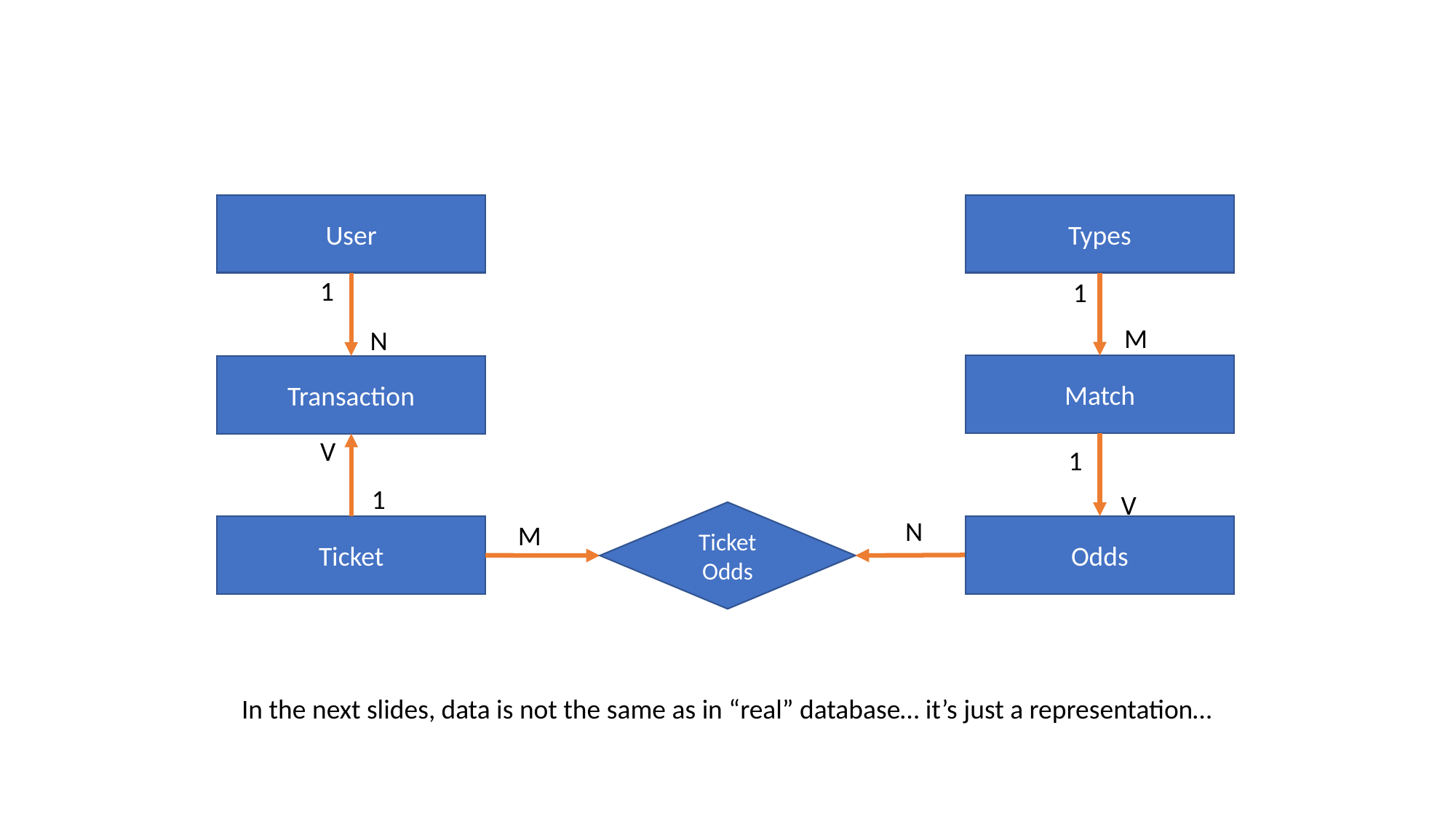

User
Types
1
1
M
N
Match
Transaction
V
1
1
V
Ticket Odds
N
M
Odds
Ticket
In the next slides, data is not the same as in “real” database… it’s just a representation…